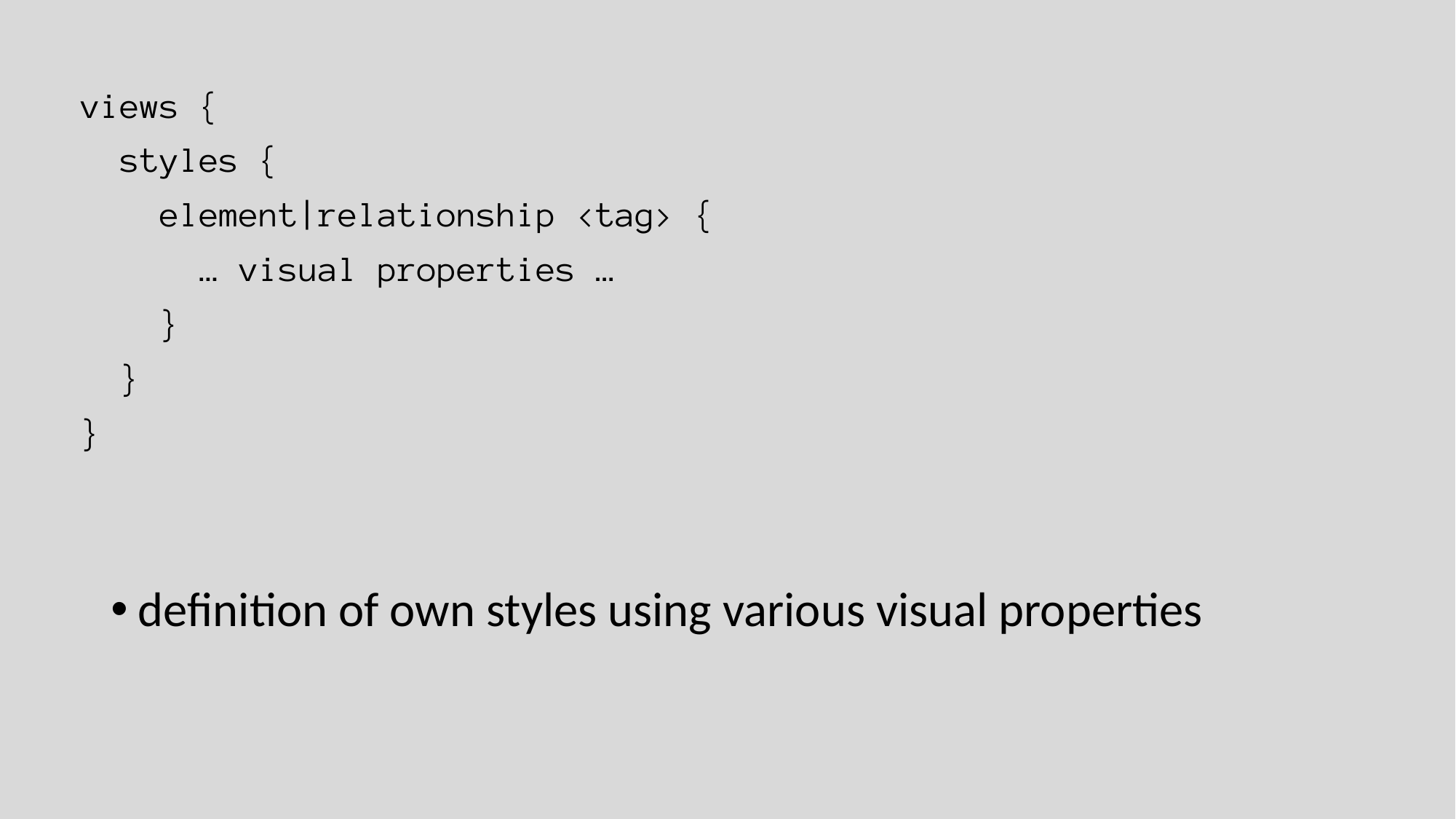

views {
  styles {
    element|relationship <tag> {
      … visual properties …
    }
  }
}
definition of own styles using various visual properties